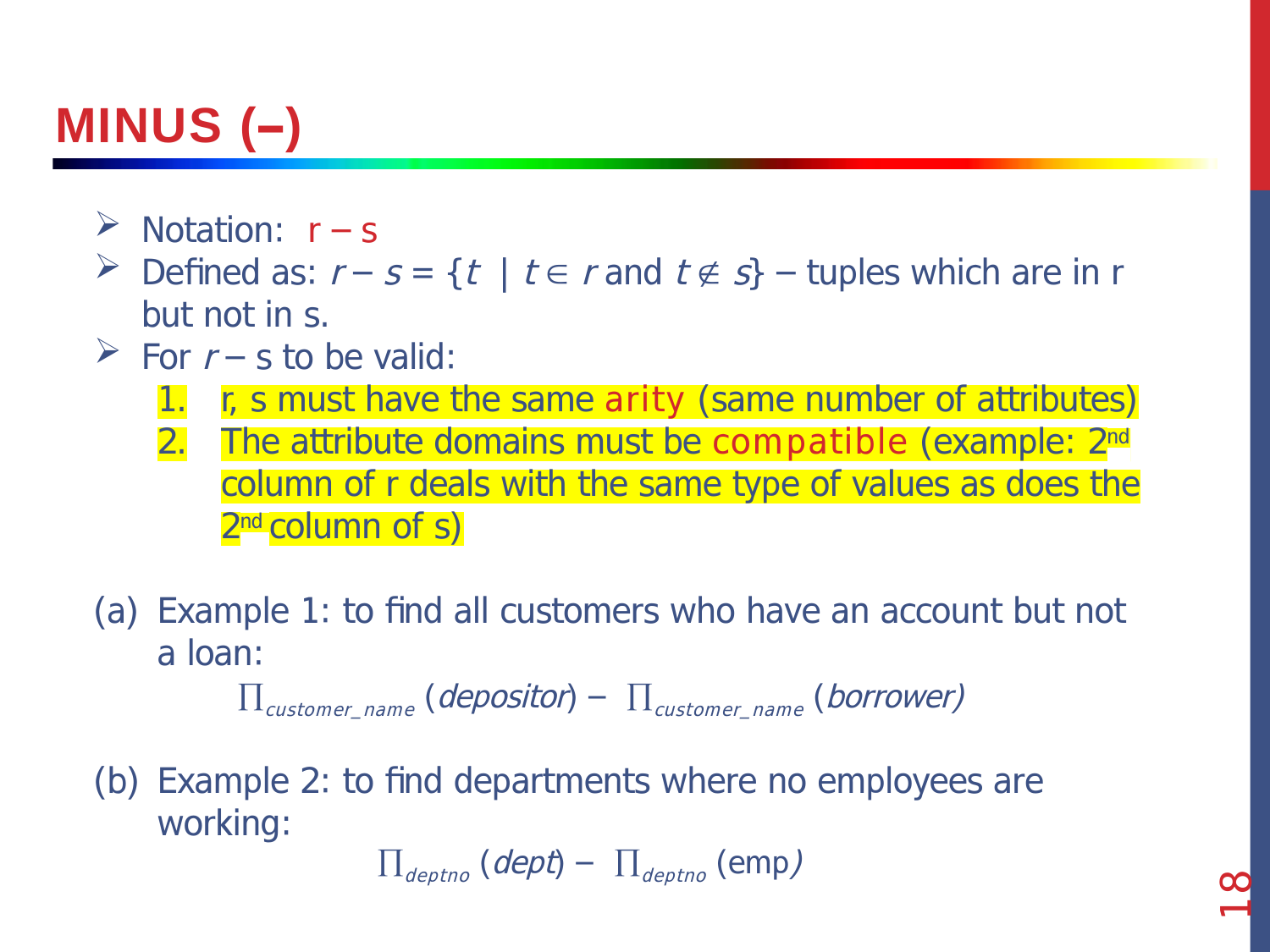

minus (–)
Notation:  r – s
Defined as: r – s = {t  | t ∈ r and t ∉ s} – tuples which are in r but not in s.
For r – s to be valid:
	r, s must have the same arity (same number of attributes)
The attribute domains must be compatible (example: 2nd column 	of r deals with the same type of values as does the 2nd column of s)

Example 1: to find all customers who have an account but not a loan:
             	∏customer_name (depositor) –  ∏customer_name (borrower)

Example 2: to find departments where no employees are working:
	    ∏deptno (dept) –  ∏deptno (emp)

18